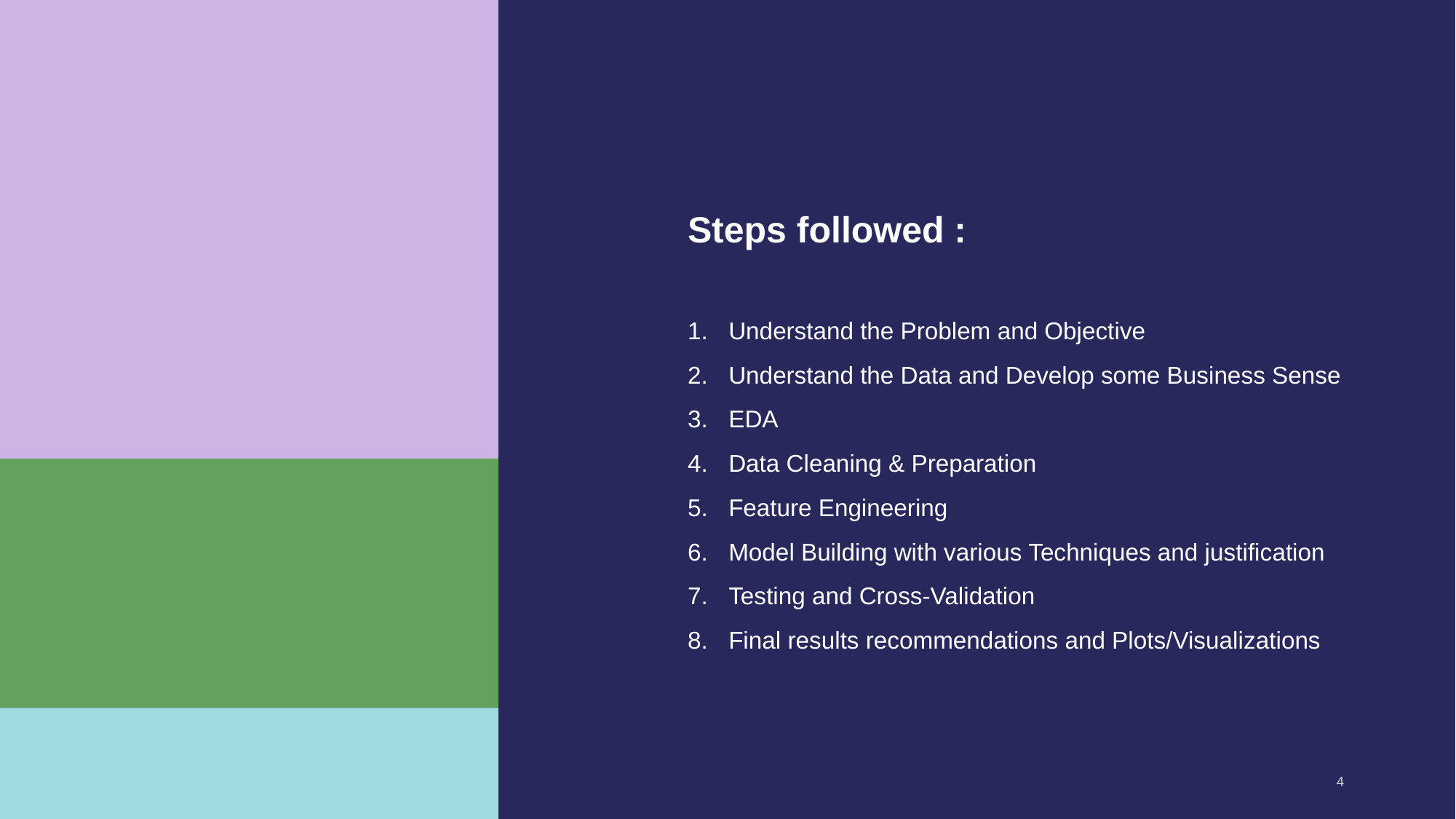

# Steps followed :
Understand the Problem and Objective
Understand the Data and Develop some Business Sense
EDA
Data Cleaning & Preparation
Feature Engineering
Model Building with various Techniques and justification
Testing and Cross-Validation
Final results recommendations and Plots/Visualizations

4